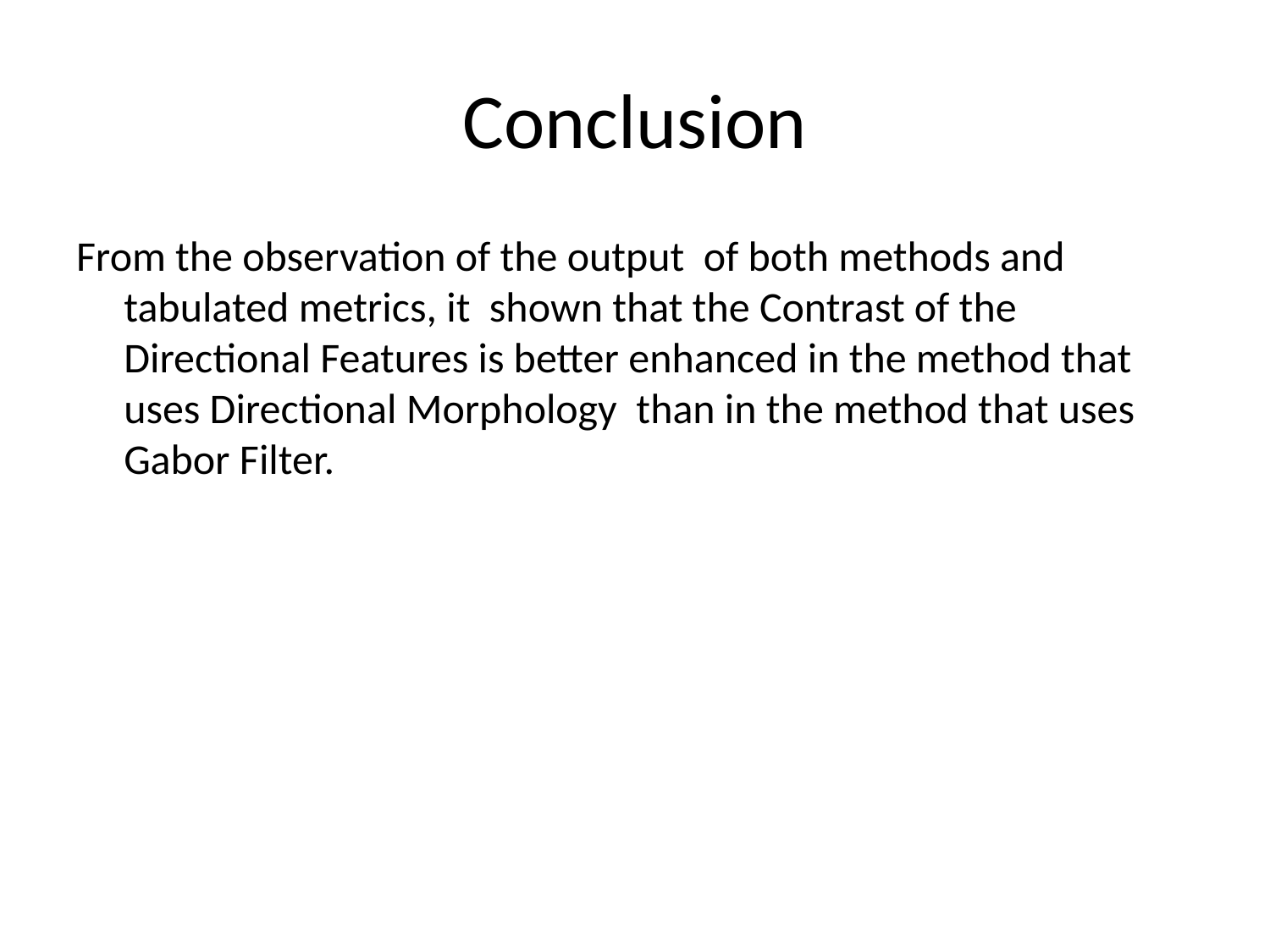

# Conclusion
From the observation of the output  of both methods and tabulated metrics, it  shown that the Contrast of the Directional Features is better enhanced in the method that uses Directional Morphology  than in the method that uses Gabor Filter.